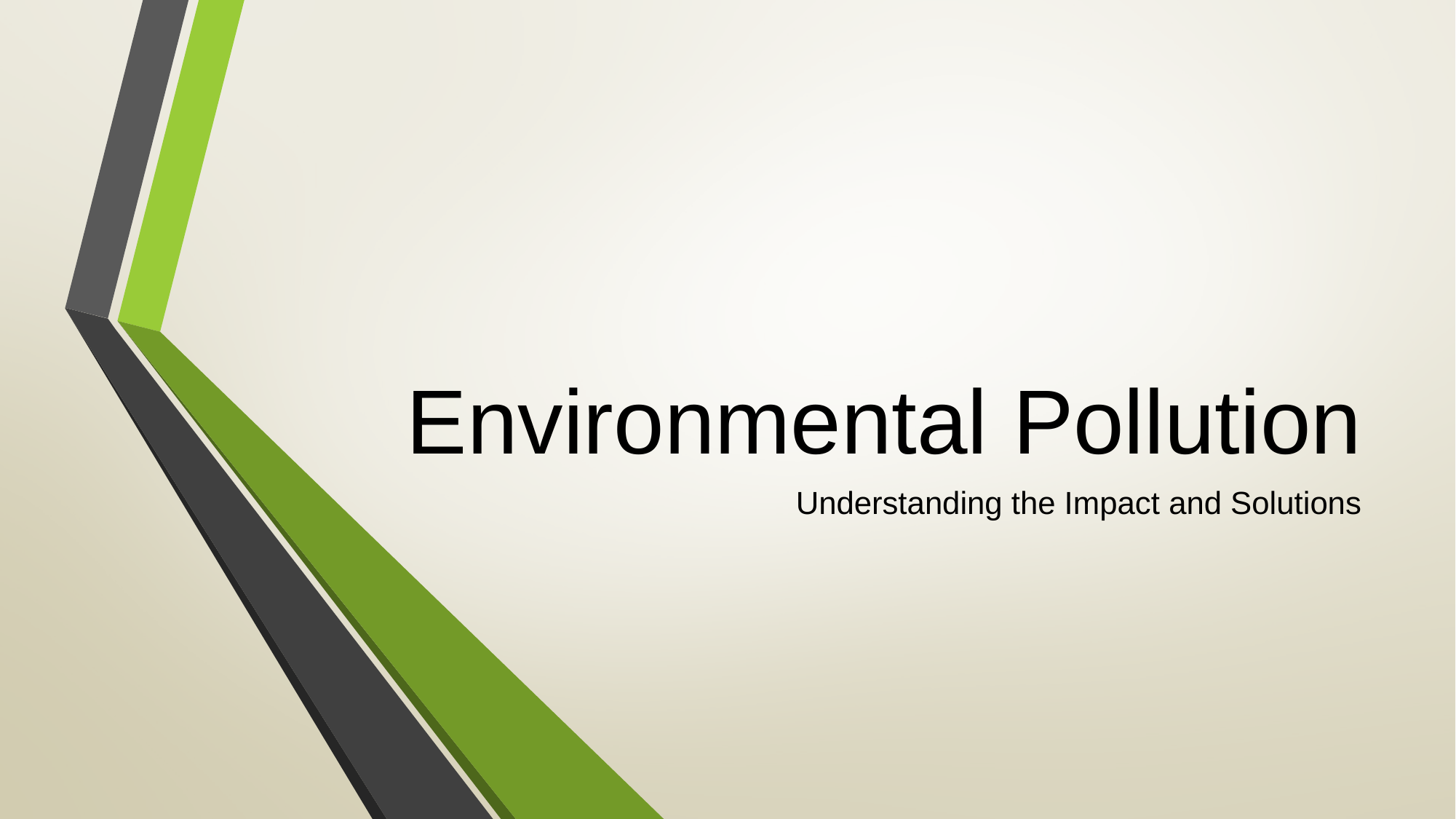

# Environmental Pollution
Understanding the Impact and Solutions